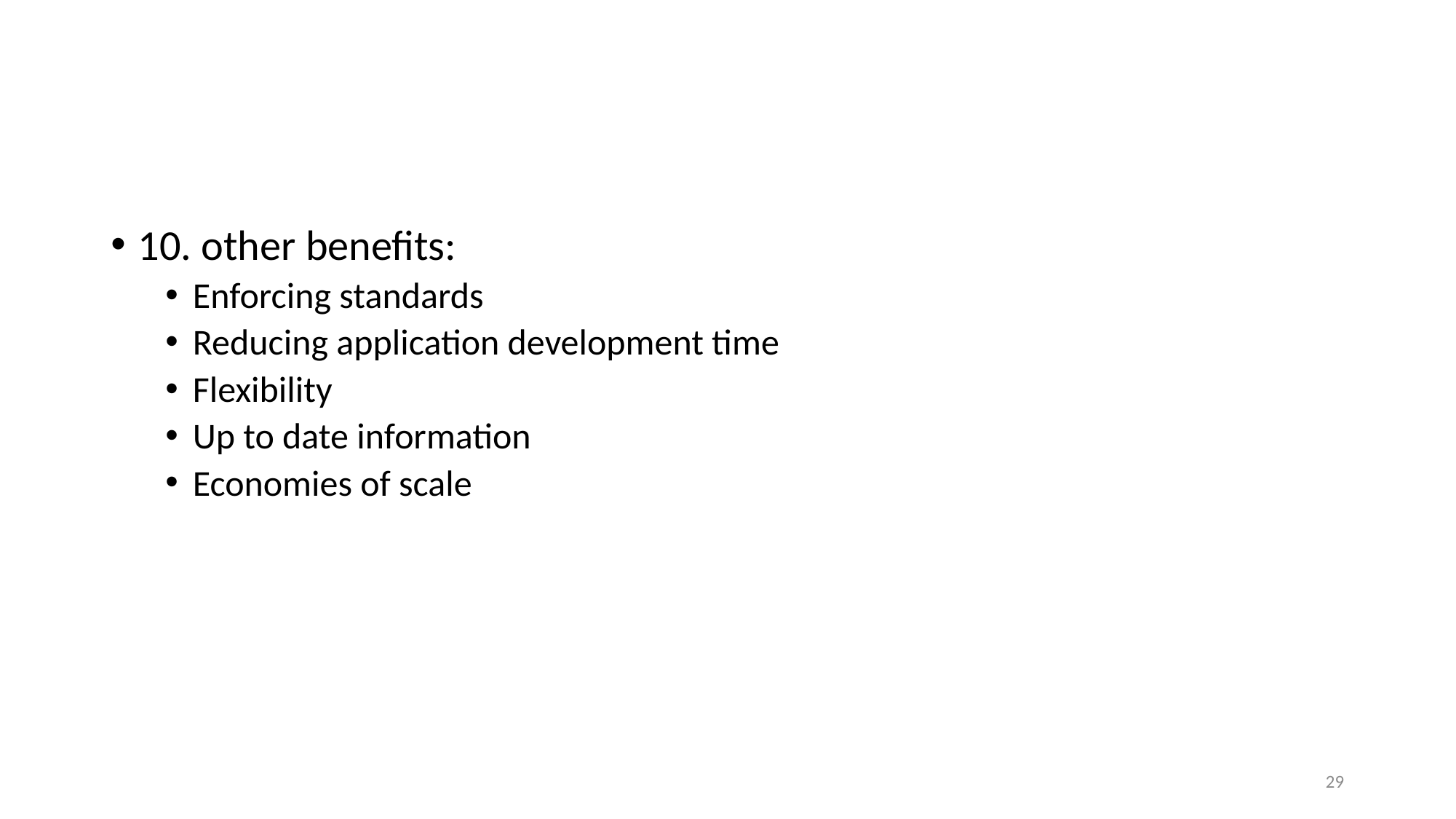

#
10. other benefits:
Enforcing standards
Reducing application development time
Flexibility
Up to date information
Economies of scale
29